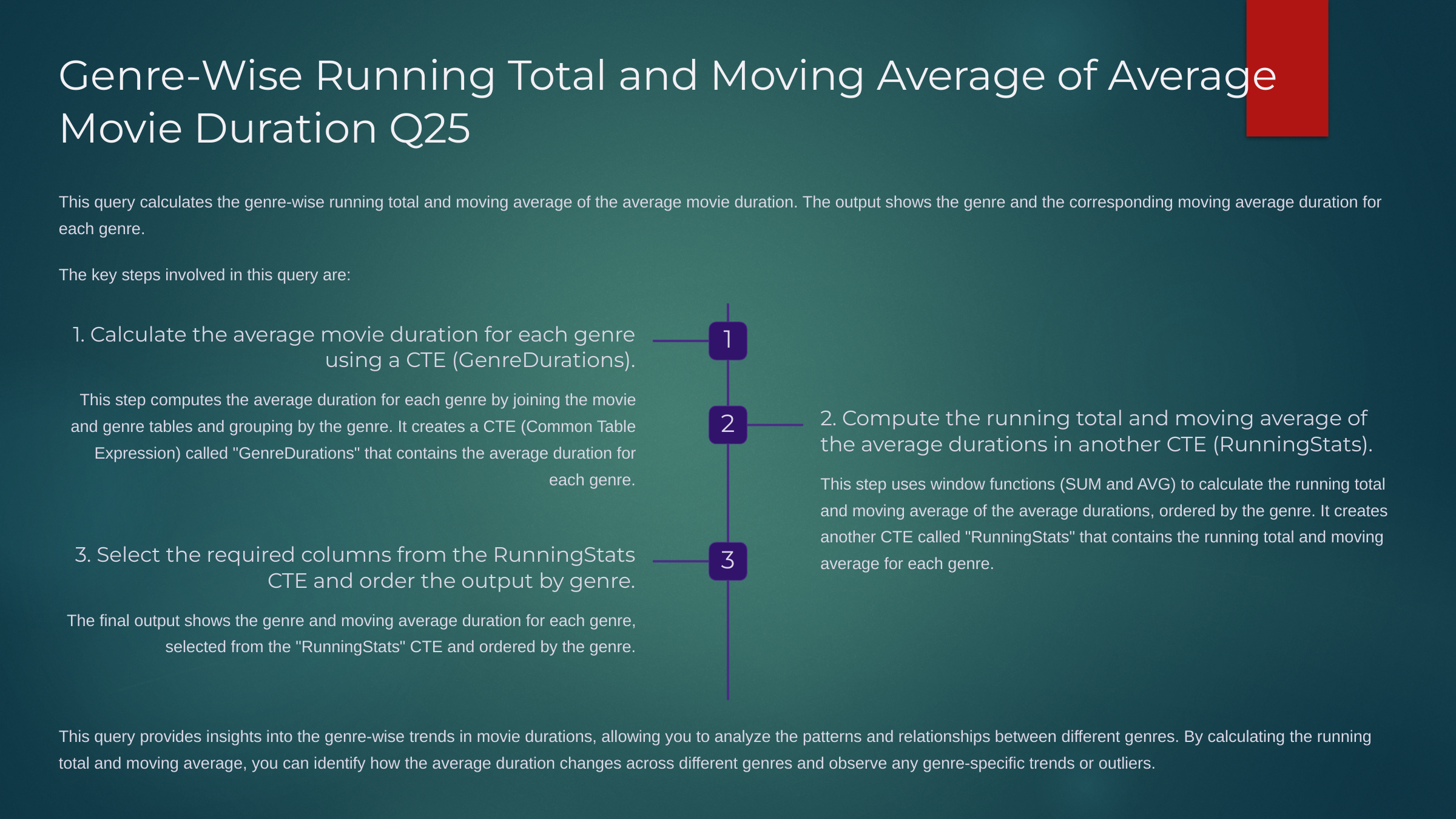

Genre-Wise Running Total and Moving Average of Average Movie Duration Q25
This query calculates the genre-wise running total and moving average of the average movie duration. The output shows the genre and the corresponding moving average duration for each genre.
The key steps involved in this query are:

1. Calculate the average movie duration for each genre using a CTE (GenreDurations).

1

This step computes the average duration for each genre by joining the movie and genre tables and grouping by the genre. It creates a CTE (Common Table Expression) called "GenreDurations" that contains the average duration for each genre.
2. Compute the running total and moving average of the average durations in another CTE (RunningStats).

2

This step uses window functions (SUM and AVG) to calculate the running total and moving average of the average durations, ordered by the genre. It creates another CTE called "RunningStats" that contains the running total and moving average for each genre.
3. Select the required columns from the RunningStats CTE and order the output by genre.

3

The final output shows the genre and moving average duration for each genre, selected from the "RunningStats" CTE and ordered by the genre.
This query provides insights into the genre-wise trends in movie durations, allowing you to analyze the patterns and relationships between different genres. By calculating the running total and moving average, you can identify how the average duration changes across different genres and observe any genre-specific trends or outliers.